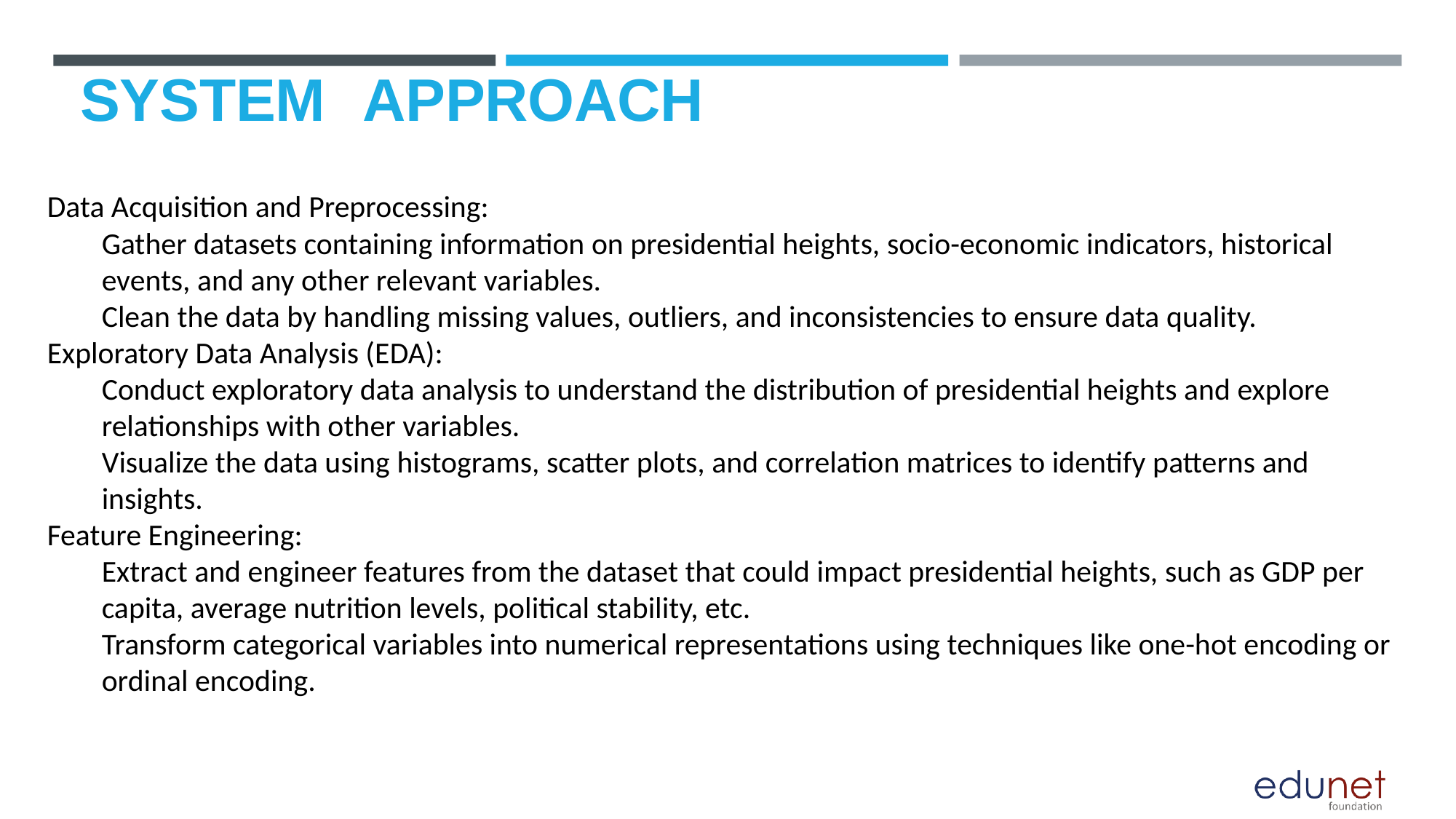

# SYSTEM	APPROACH
Data Acquisition and Preprocessing:
Gather datasets containing information on presidential heights, socio-economic indicators, historical events, and any other relevant variables.
Clean the data by handling missing values, outliers, and inconsistencies to ensure data quality.
Exploratory Data Analysis (EDA):
Conduct exploratory data analysis to understand the distribution of presidential heights and explore relationships with other variables.
Visualize the data using histograms, scatter plots, and correlation matrices to identify patterns and insights.
Feature Engineering:
Extract and engineer features from the dataset that could impact presidential heights, such as GDP per capita, average nutrition levels, political stability, etc.
Transform categorical variables into numerical representations using techniques like one-hot encoding or ordinal encoding.